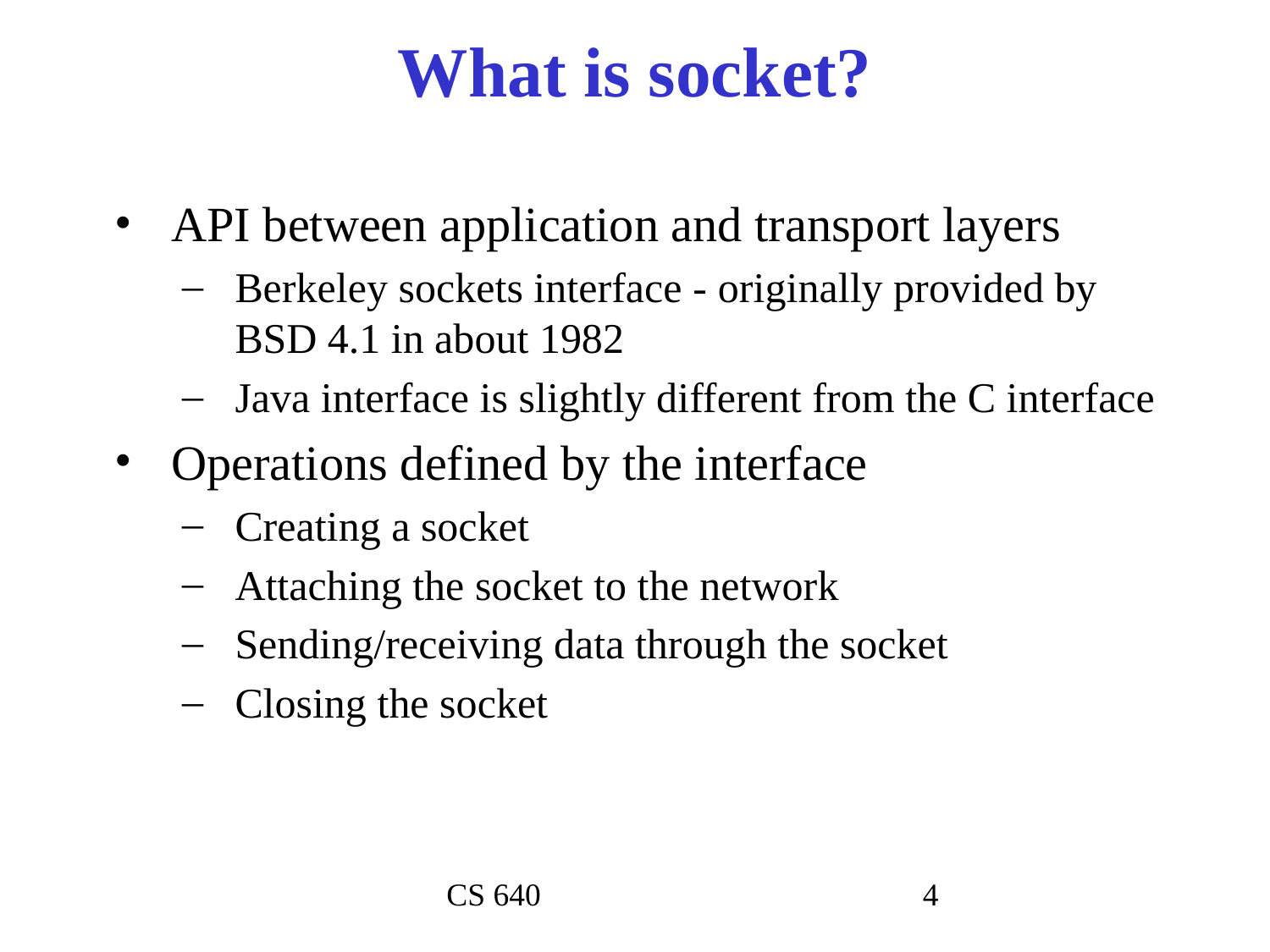

# What is socket?
API between application and transport layers
Berkeley sockets interface -­­ originally provided by BSD 4.1 in about 1982
Java interface is slightly different from the C interface
Operations defined by the interface
Creating a socket
Attaching the socket to the network
Sending/receiving data through the socket
Closing the socket

CS 640
4